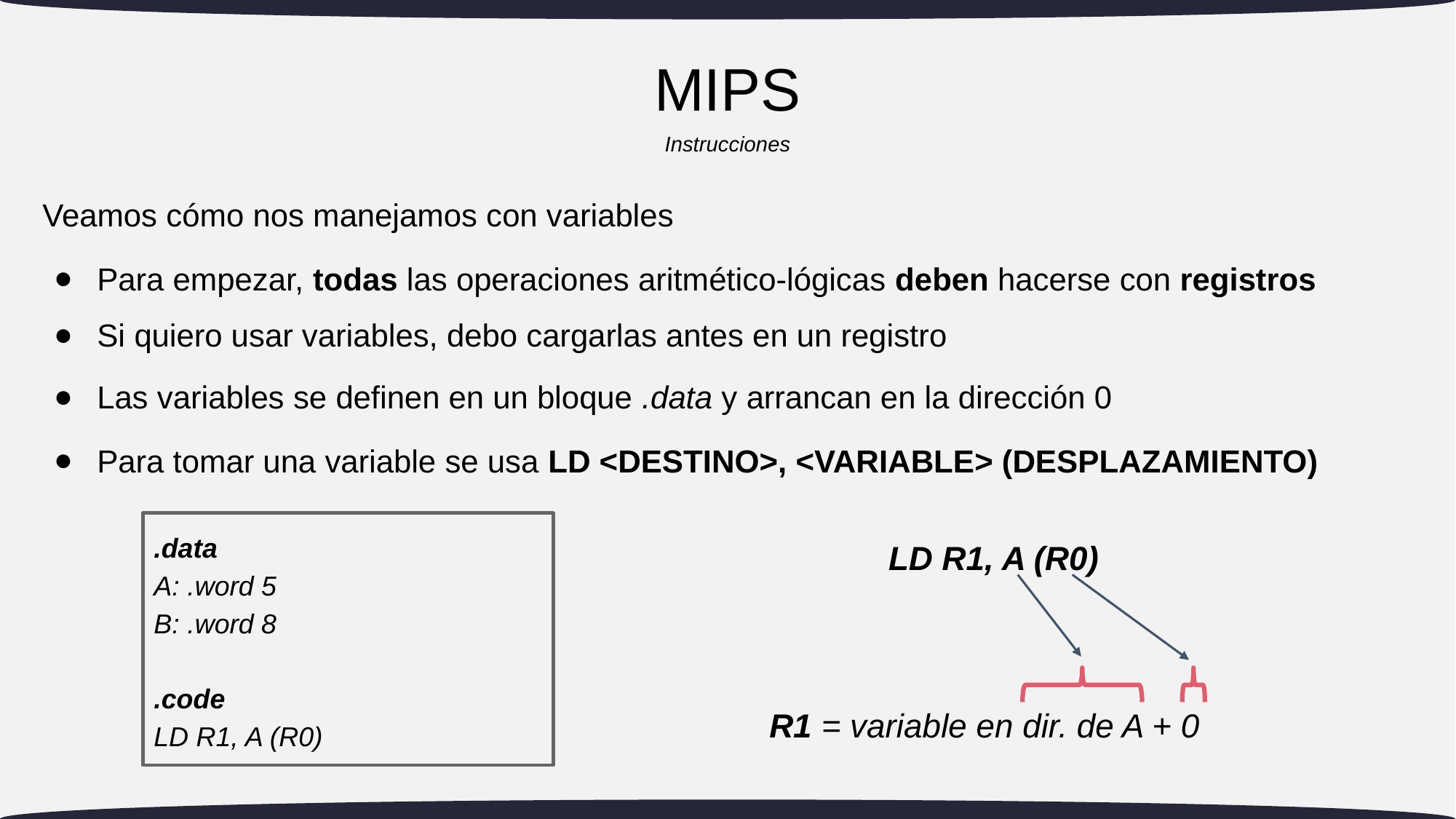

# MIPS
Instrucciones
Veamos cómo nos manejamos con variables
Para empezar, todas las operaciones aritmético-lógicas deben hacerse con registros
Si quiero usar variables, debo cargarlas antes en un registro
Las variables se definen en un bloque .data y arrancan en la dirección 0
Para tomar una variable se usa LD <DESTINO>, <VARIABLE> (DESPLAZAMIENTO)
.data
A: .word 5
B: .word 8

.code
LD R1, A (R0)
LD R1, A (R0)

R1 = variable en dir. de A + 0